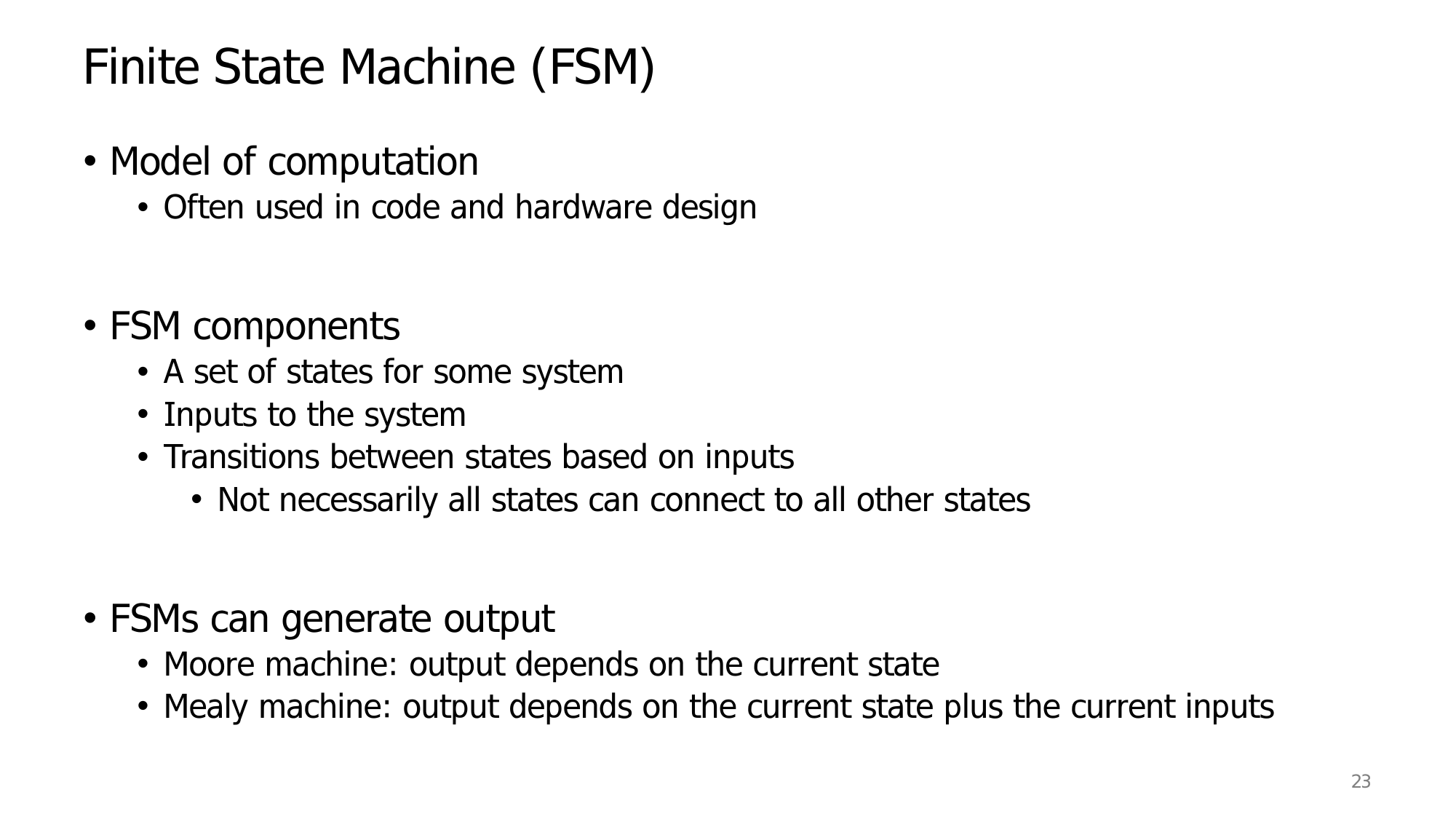

# Finite State Machine (FSM)
Model of computation
Often used in code and hardware design

FSM components
A set of states for some system
Inputs to the system
Transitions between states based on inputs
Not necessarily all states can connect to all other states

FSMs can generate output
Moore machine: output depends on the current state
Mealy machine: output depends on the current state plus the current inputs
23